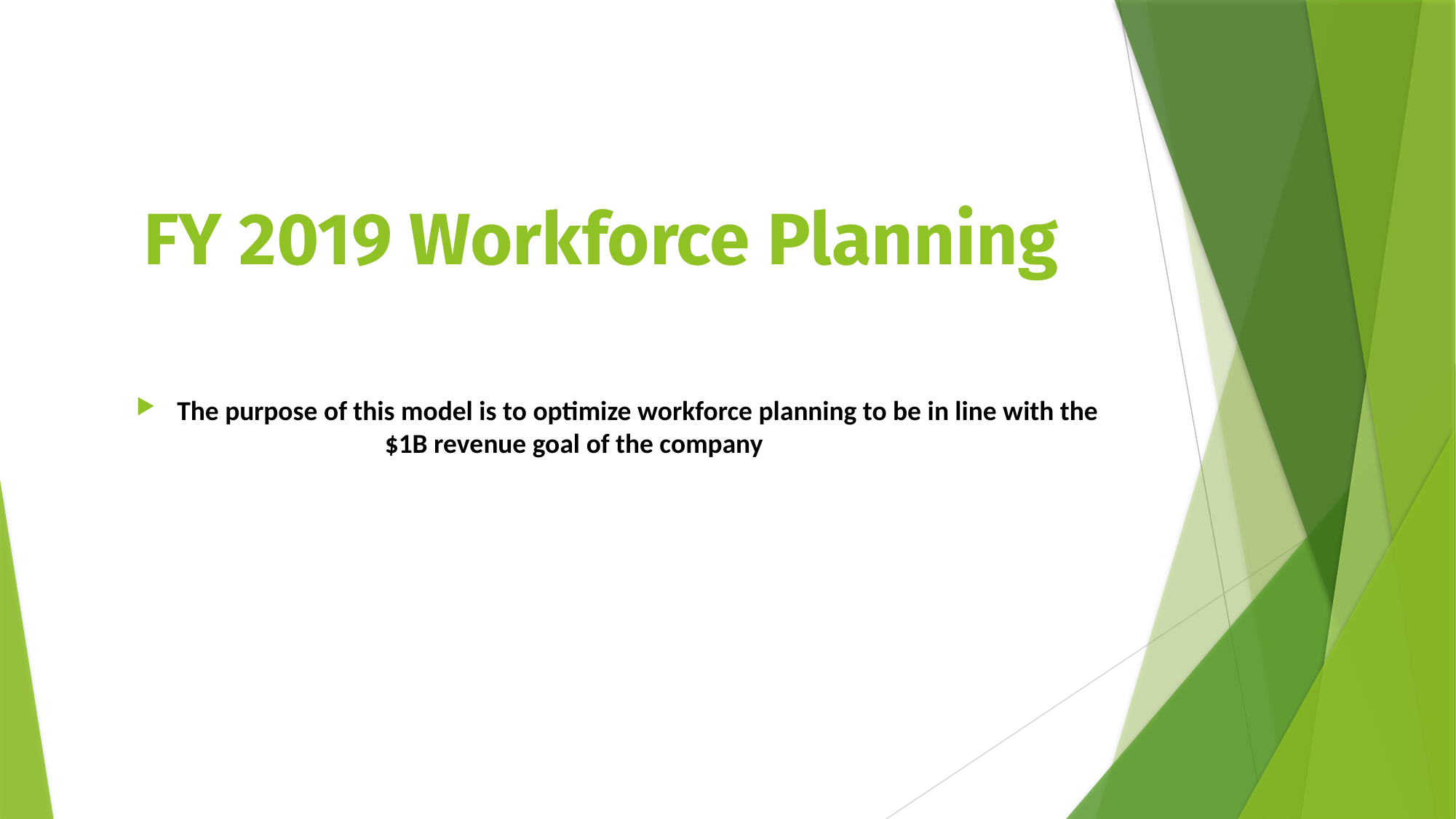

# FY 2019 Workforce Planning
The purpose of this model is to optimize workforce planning to be in line with the $1B revenue goal of the company